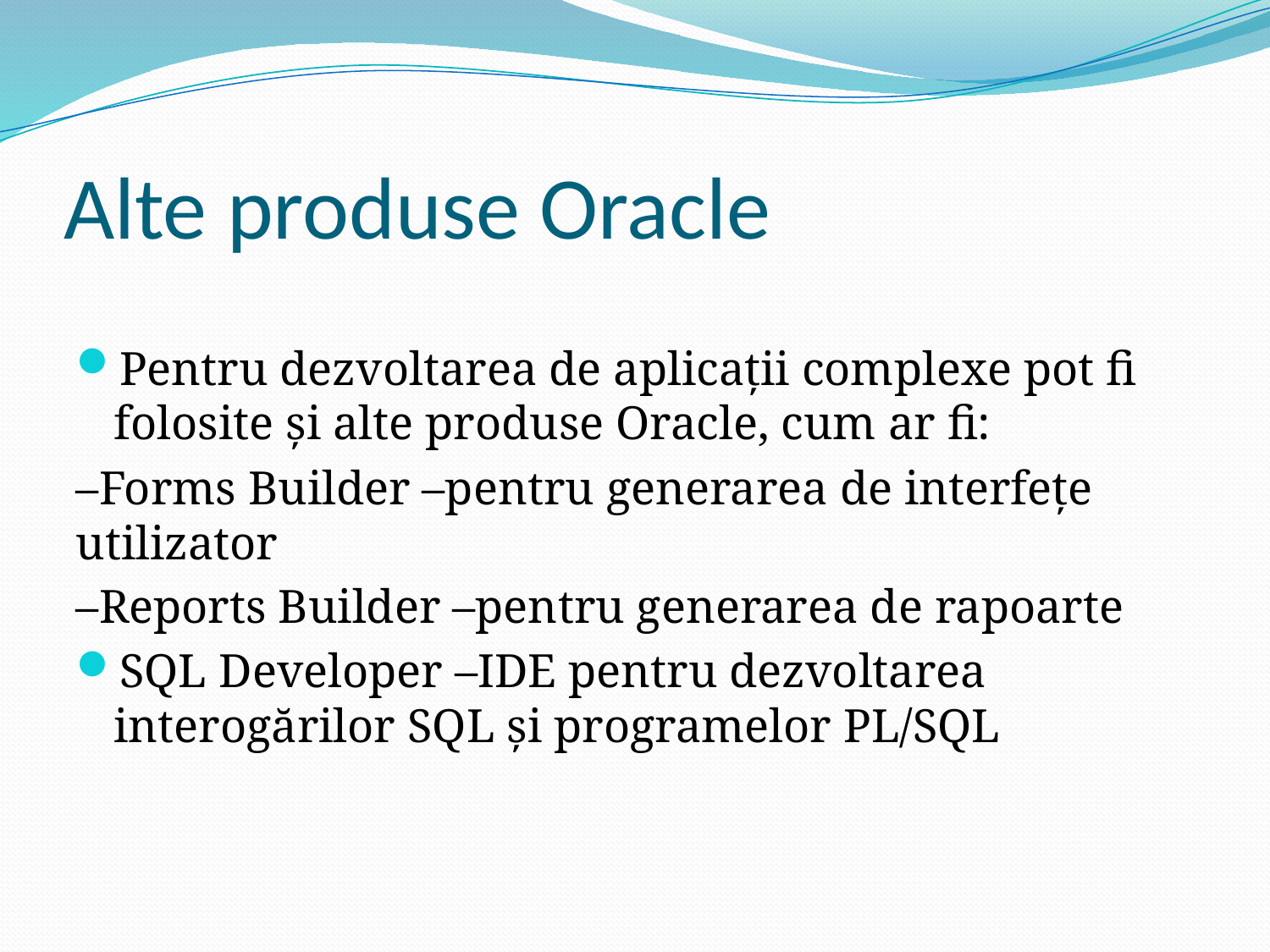

# Alte produse Oracle

Pentru dezvoltarea de aplicații complexe pot fi folosite și alte produse Oracle, cum ar fi:
–Forms Builder –pentru generarea de interfețe utilizator
–Reports Builder –pentru generarea de rapoarte
SQL Developer –IDE pentru dezvoltarea interogărilor SQL și programelor PL/SQL